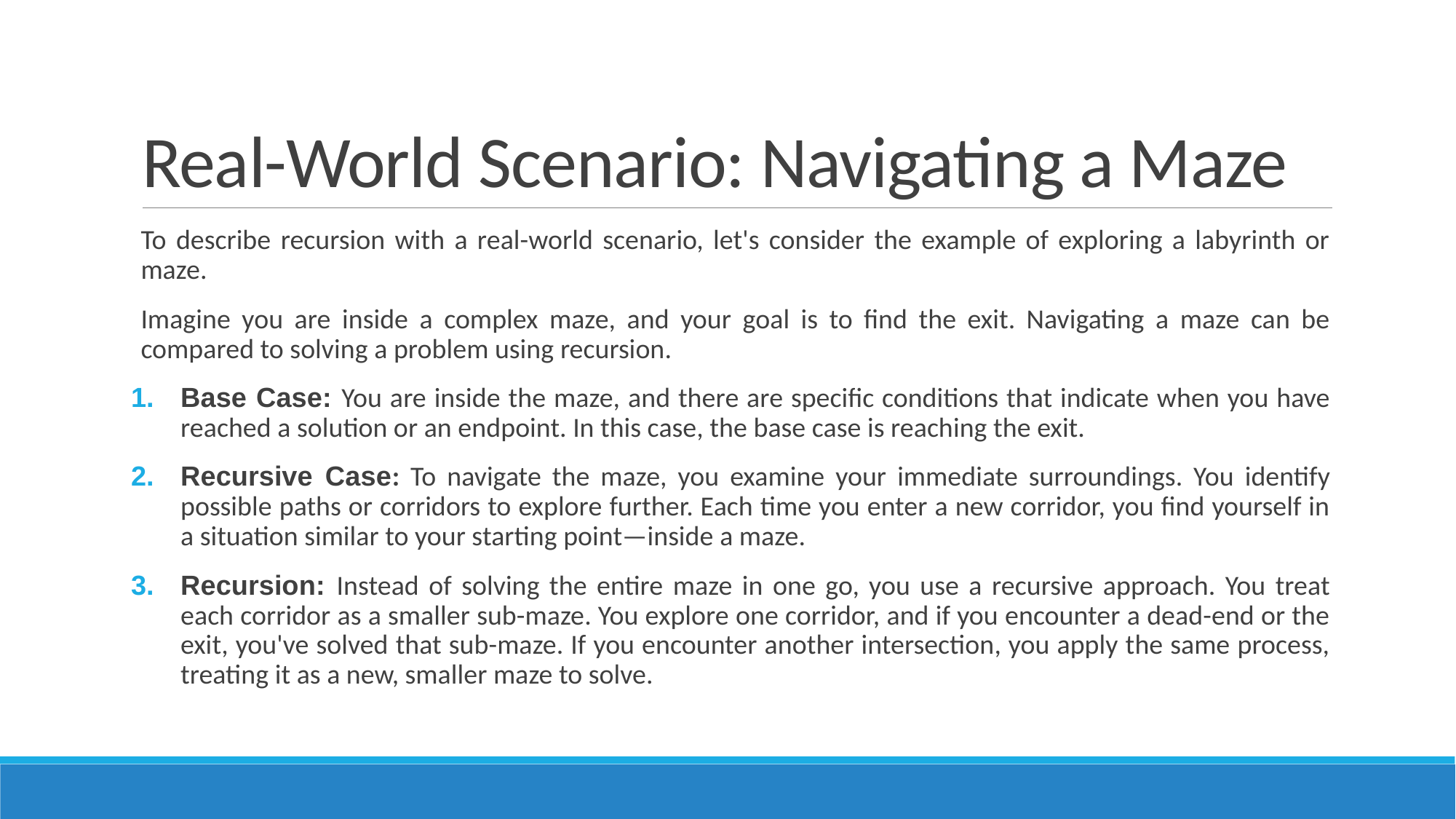

# Real-World Scenario: Navigating a Maze
To describe recursion with a real-world scenario, let's consider the example of exploring a labyrinth or maze.
Imagine you are inside a complex maze, and your goal is to find the exit. Navigating a maze can be compared to solving a problem using recursion.
Base Case: You are inside the maze, and there are specific conditions that indicate when you have reached a solution or an endpoint. In this case, the base case is reaching the exit.
Recursive Case: To navigate the maze, you examine your immediate surroundings. You identify possible paths or corridors to explore further. Each time you enter a new corridor, you find yourself in a situation similar to your starting point—inside a maze.
Recursion: Instead of solving the entire maze in one go, you use a recursive approach. You treat each corridor as a smaller sub-maze. You explore one corridor, and if you encounter a dead-end or the exit, you've solved that sub-maze. If you encounter another intersection, you apply the same process, treating it as a new, smaller maze to solve.